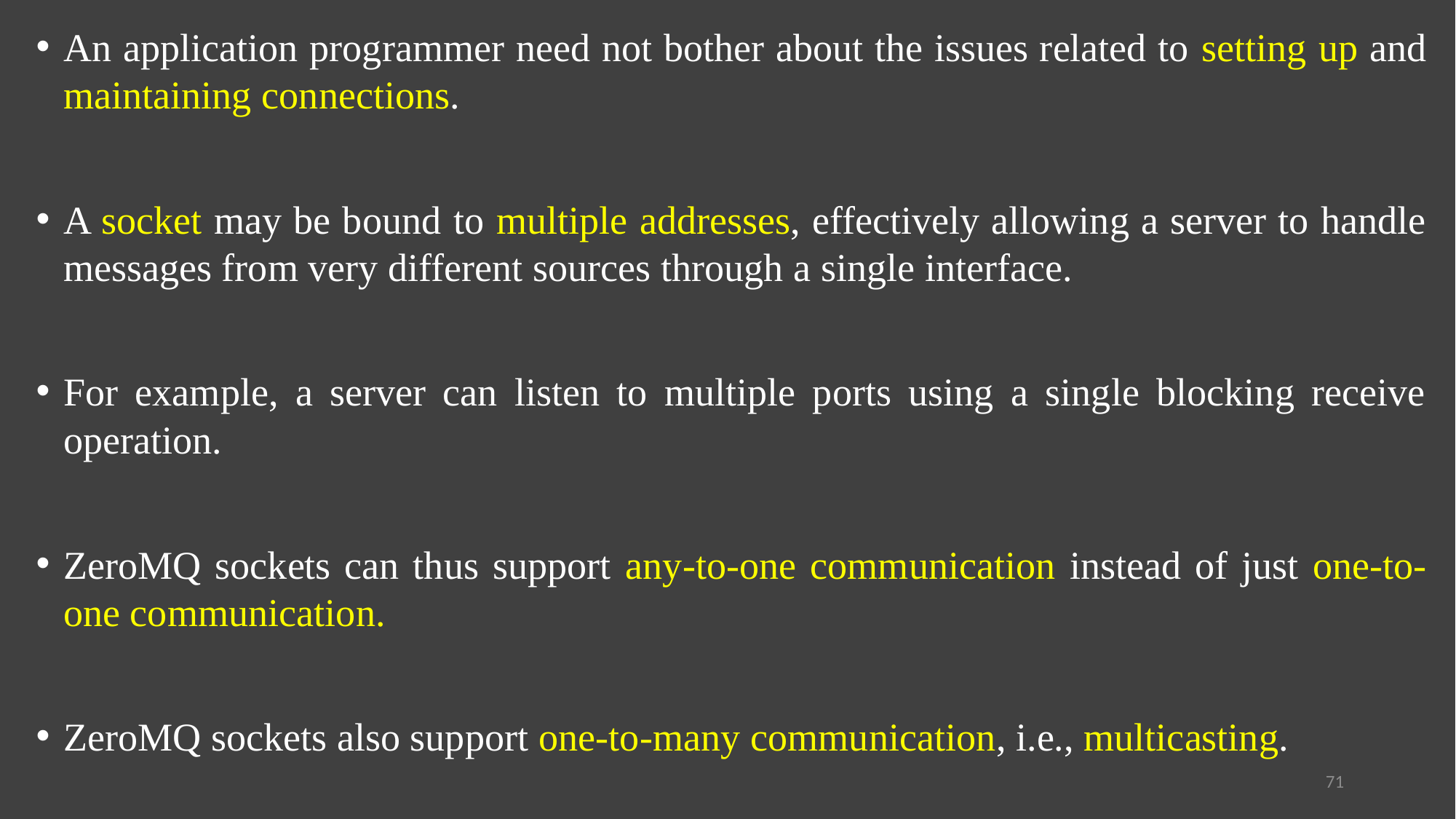

An application programmer need not bother about the issues related to setting up and maintaining connections.

A socket may be bound to multiple addresses, effectively allowing a server to handle messages from very different sources through a single interface.

For example, a server can listen to multiple ports using a single blocking receive operation.

ZeroMQ sockets can thus support any-to-one communication instead of just one-to-one communication.

ZeroMQ sockets also support one-to-many communication, i.e., multicasting.

71